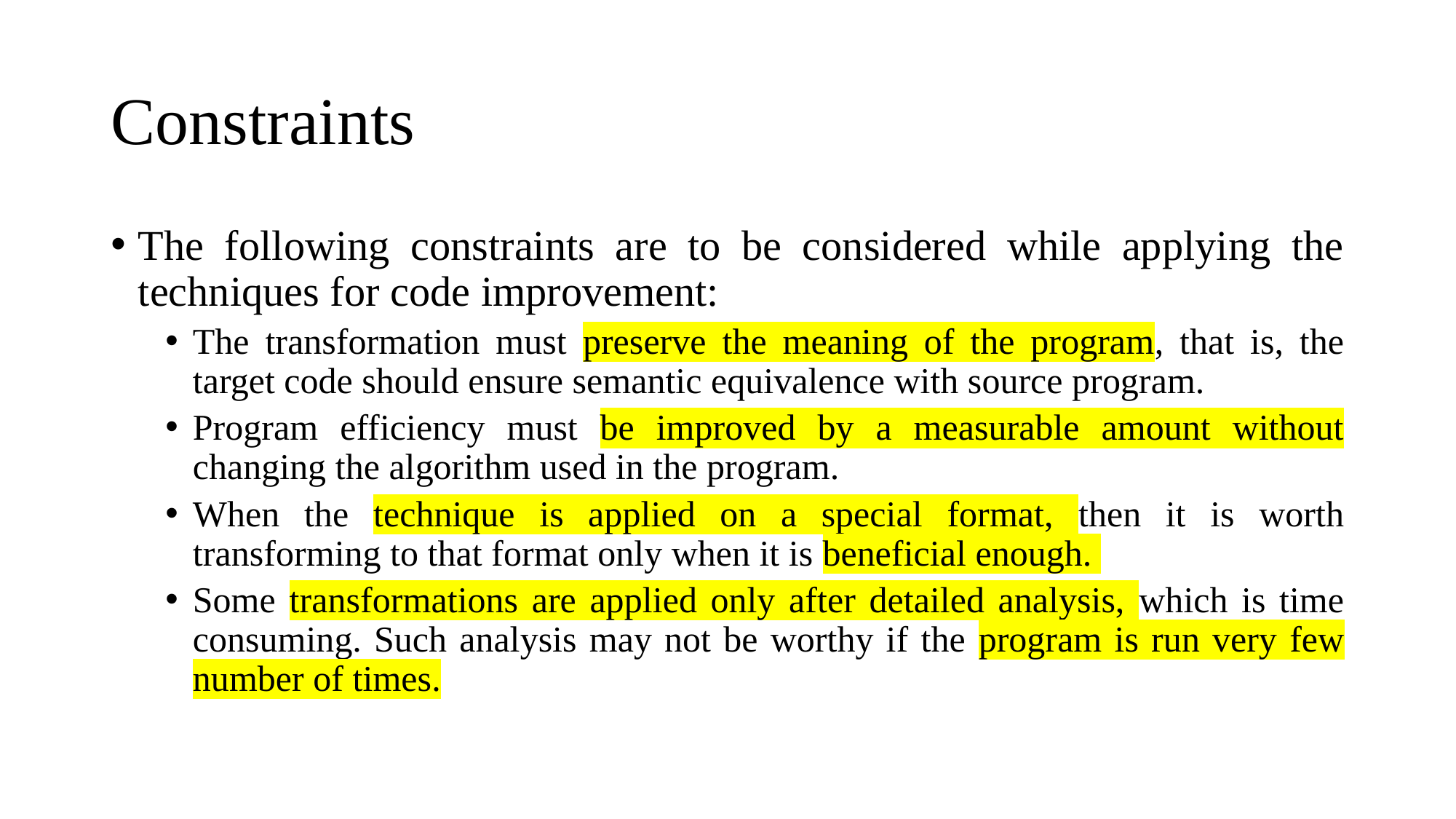

# Constraints
The following constraints are to be considered while applying the techniques for code improvement:
The transformation must preserve the meaning of the program, that is, the target code should ensure semantic equivalence with source program.
Program efficiency must be improved by a measurable amount without changing the algorithm used in the program.
When the technique is applied on a special format, then it is worth transforming to that format only when it is beneficial enough.
Some transformations are applied only after detailed analysis, which is time consuming. Such analysis may not be worthy if the program is run very few number of times.